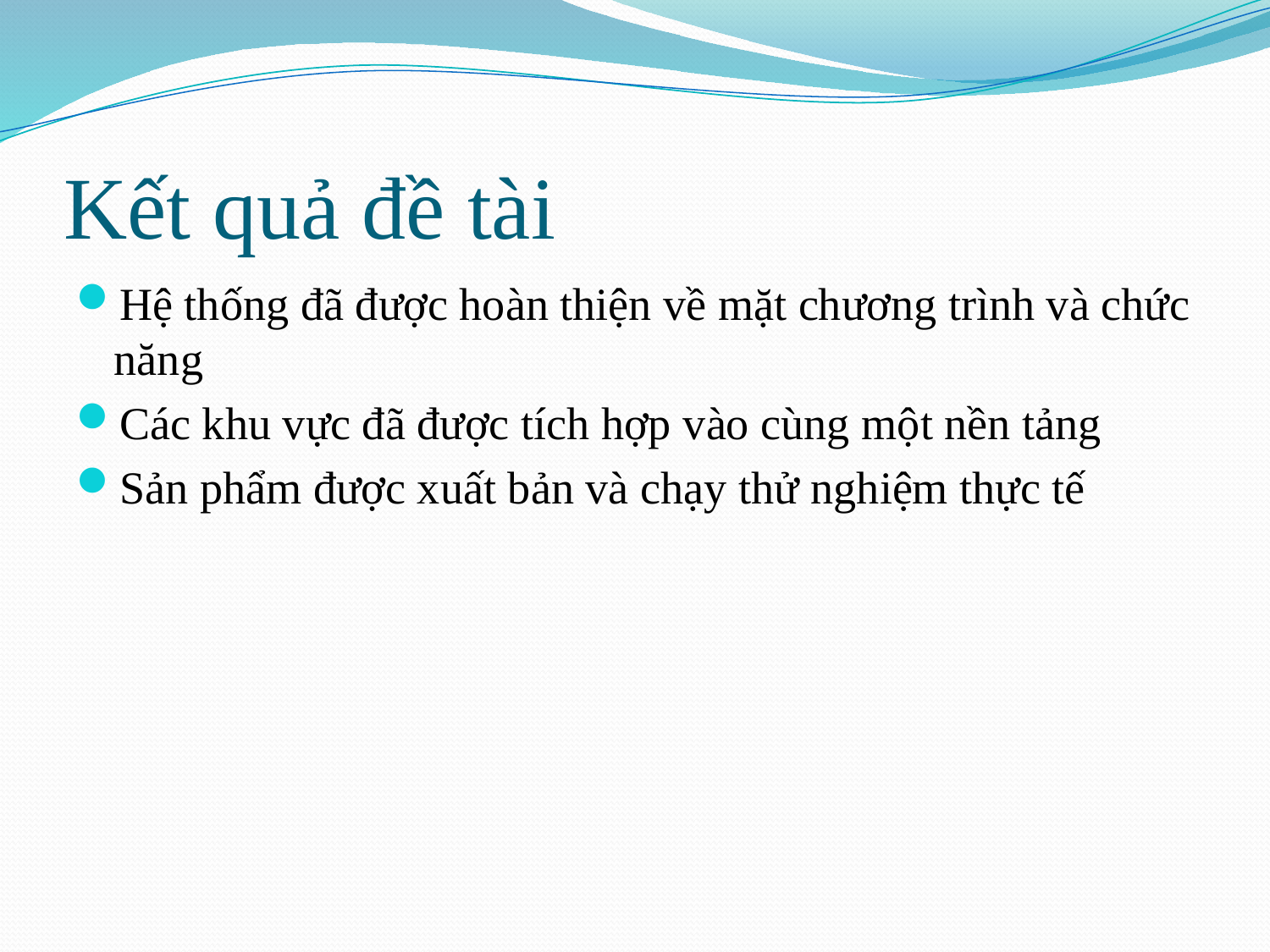

# Kết quả đề tài
Hệ thống đã được hoàn thiện về mặt chương trình và chức năng
Các khu vực đã được tích hợp vào cùng một nền tảng
Sản phẩm được xuất bản và chạy thử nghiệm thực tế